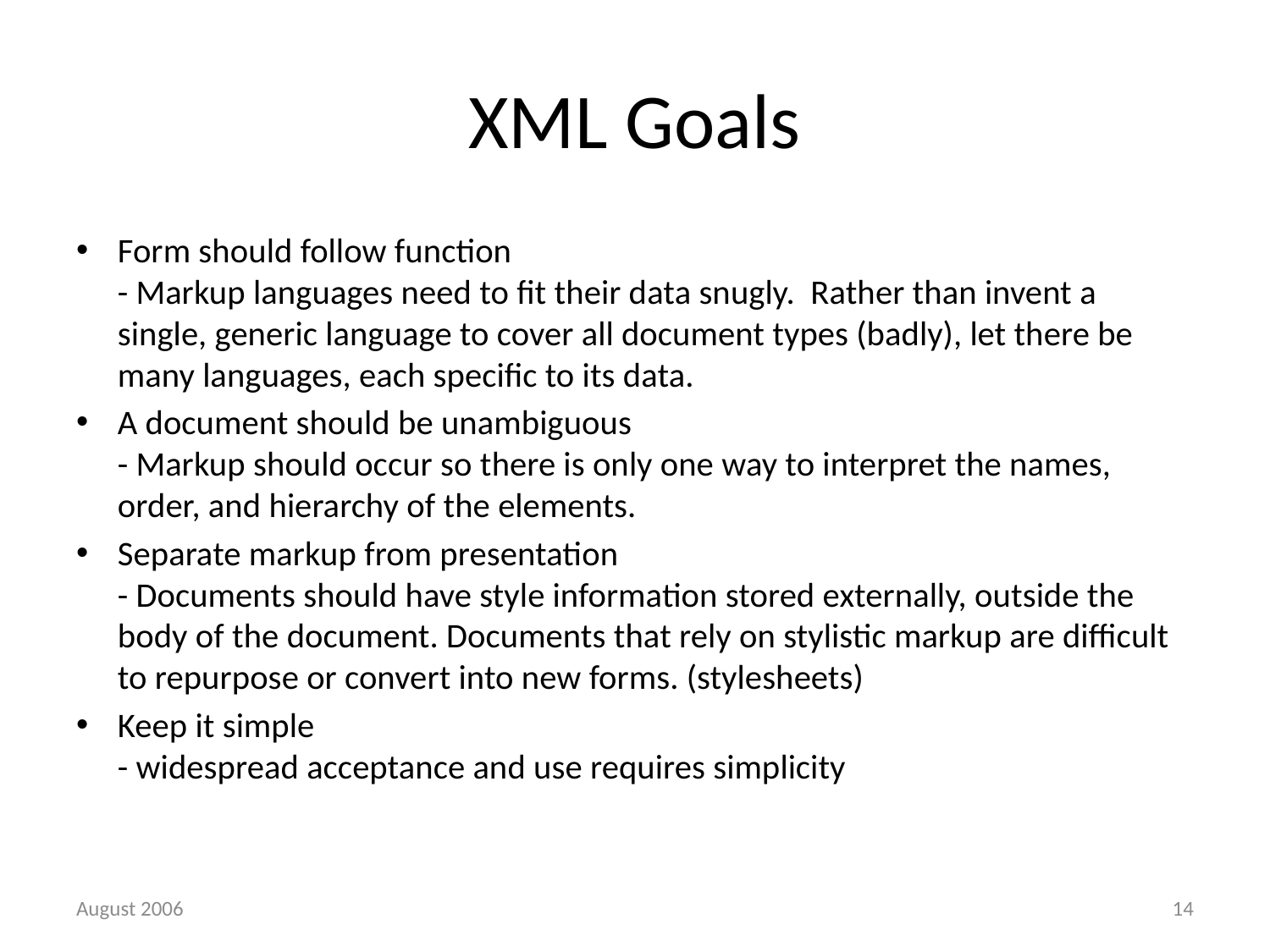

# XML Goals
Form should follow function
- Markup languages need to fit their data snugly.  Rather than invent a single, generic language to cover all document types (badly), let there be many languages, each specific to its data.
A document should be unambiguous
- Markup should occur so there is only one way to interpret the names, order, and hierarchy of the elements.
Separate markup from presentation
- Documents should have style information stored externally, outside the body of the document. Documents that rely on stylistic markup are difficult to repurpose or convert into new forms. (stylesheets)
Keep it simple
- widespread acceptance and use requires simplicity
August 2006
14